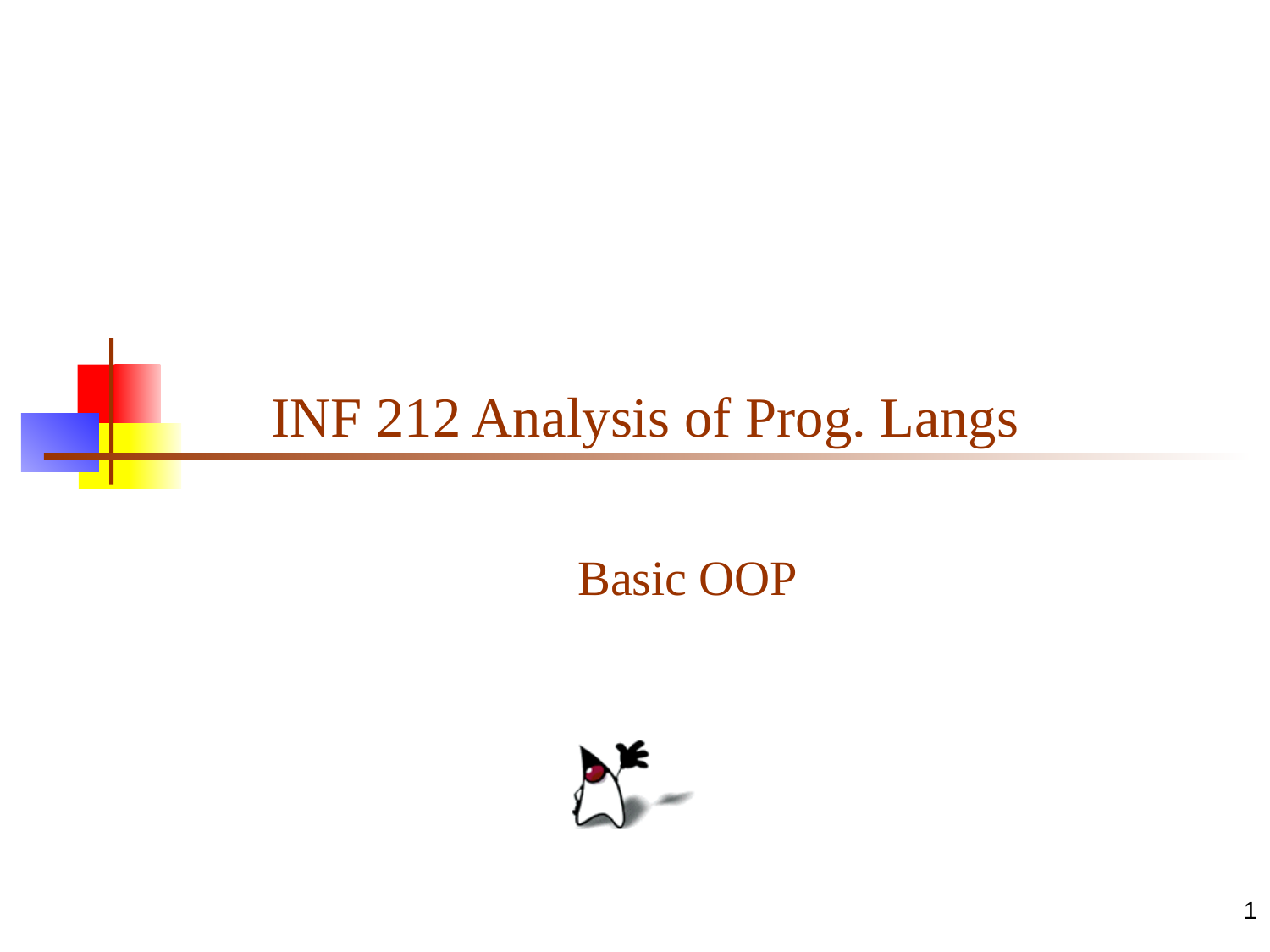

# INF 212 Analysis of Prog. Langs
Basic OOP
1